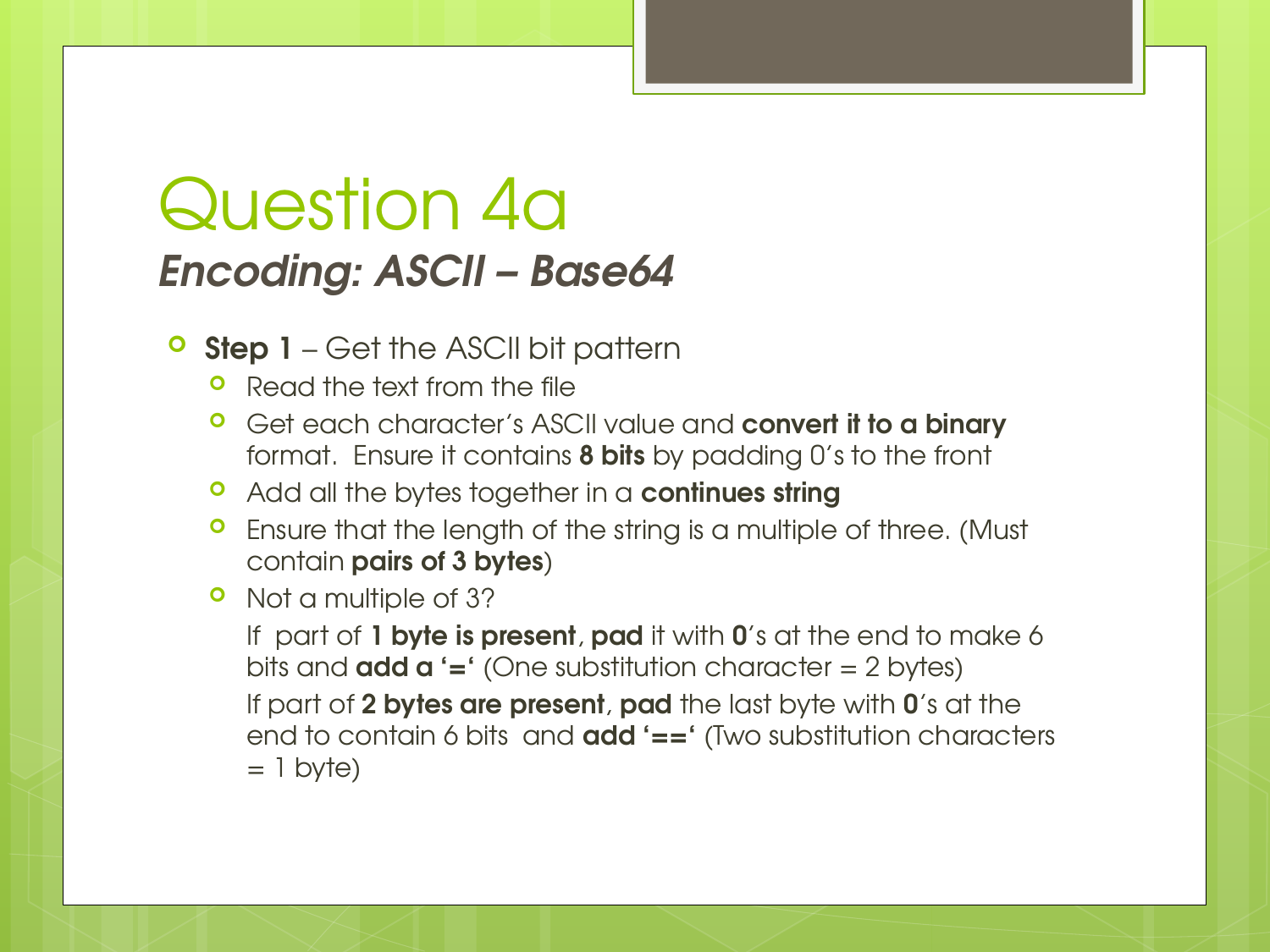

# Question 4a Encoding: ASCII – Base64
Step 1 – Get the ASCII bit pattern
Read the text from the file
Get each character’s ASCII value and convert it to a binary format.  Ensure it contains 8 bits by padding 0’s to the front
Add all the bytes together in a continues string
Ensure that the length of the string is a multiple of three. (Must contain pairs of 3 bytes)
Not a multiple of 3?
	If  part of 1 byte is present, pad it with 0’s at the end to make 6 bits and add a ‘=‘ (One substitution character = 2 bytes)
	If part of 2 bytes are present, pad the last byte with 0’s at the end to contain 6 bits  and add ‘==‘ (Two substitution characters = 1 byte)